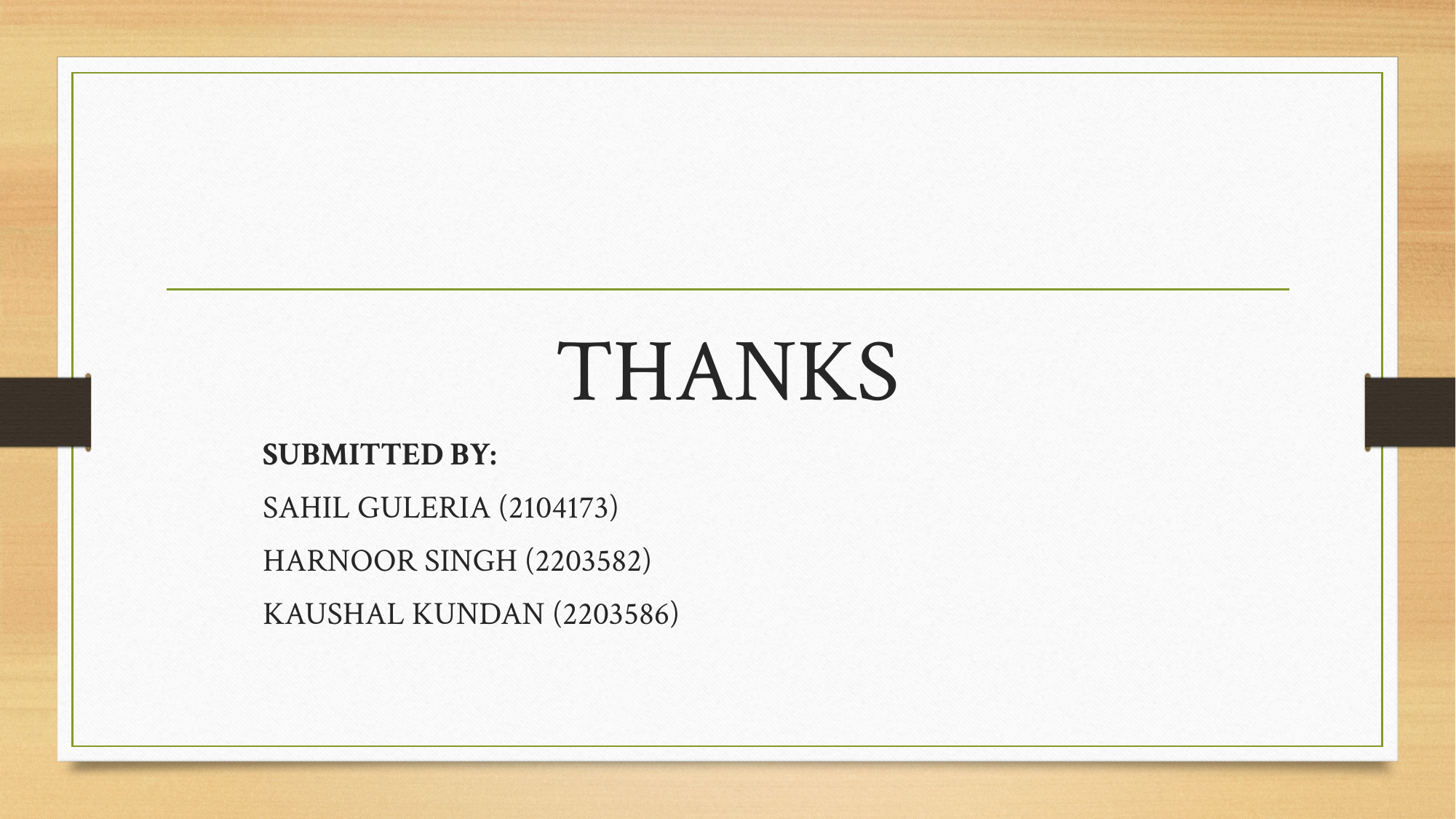

THANKS
												SUBMITTED BY:
												SAHIL GULERIA (2104173)
												HARNOOR SINGH (2203582)
												KAUSHAL KUNDAN (2203586)